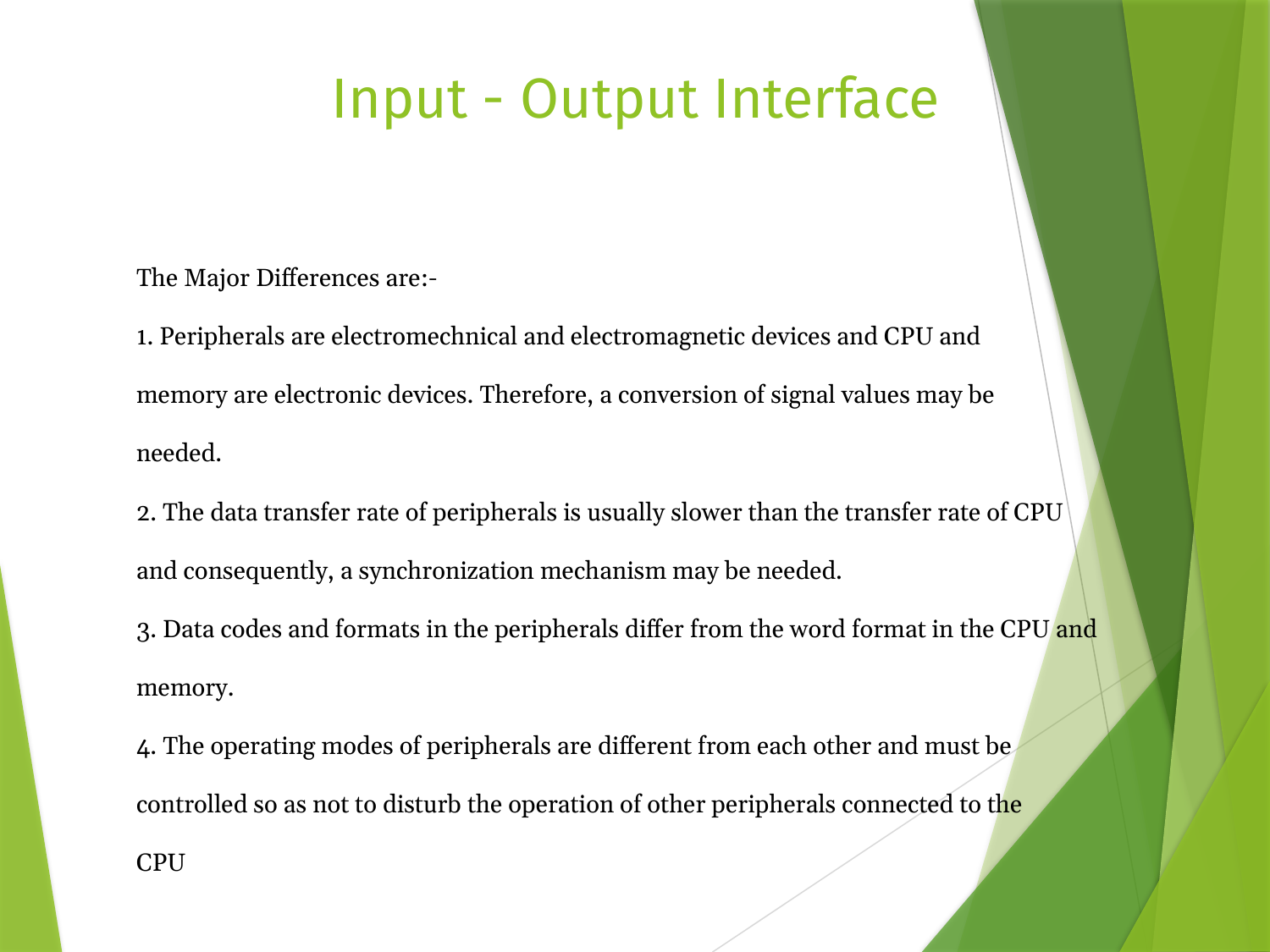

# Input - Output Interface
The Major Differences are:-
1. Peripherals are electromechnical and electromagnetic devices and CPU and
memory are electronic devices. Therefore, a conversion of signal values may be
needed.
2. The data transfer rate of peripherals is usually slower than the transfer rate of CPU
and consequently, a synchronization mechanism may be needed.
3. Data codes and formats in the peripherals differ from the word format in the CPU and
memory.
4. The operating modes of peripherals are different from each other and must be
controlled so as not to disturb the operation of other peripherals connected to the
CPU